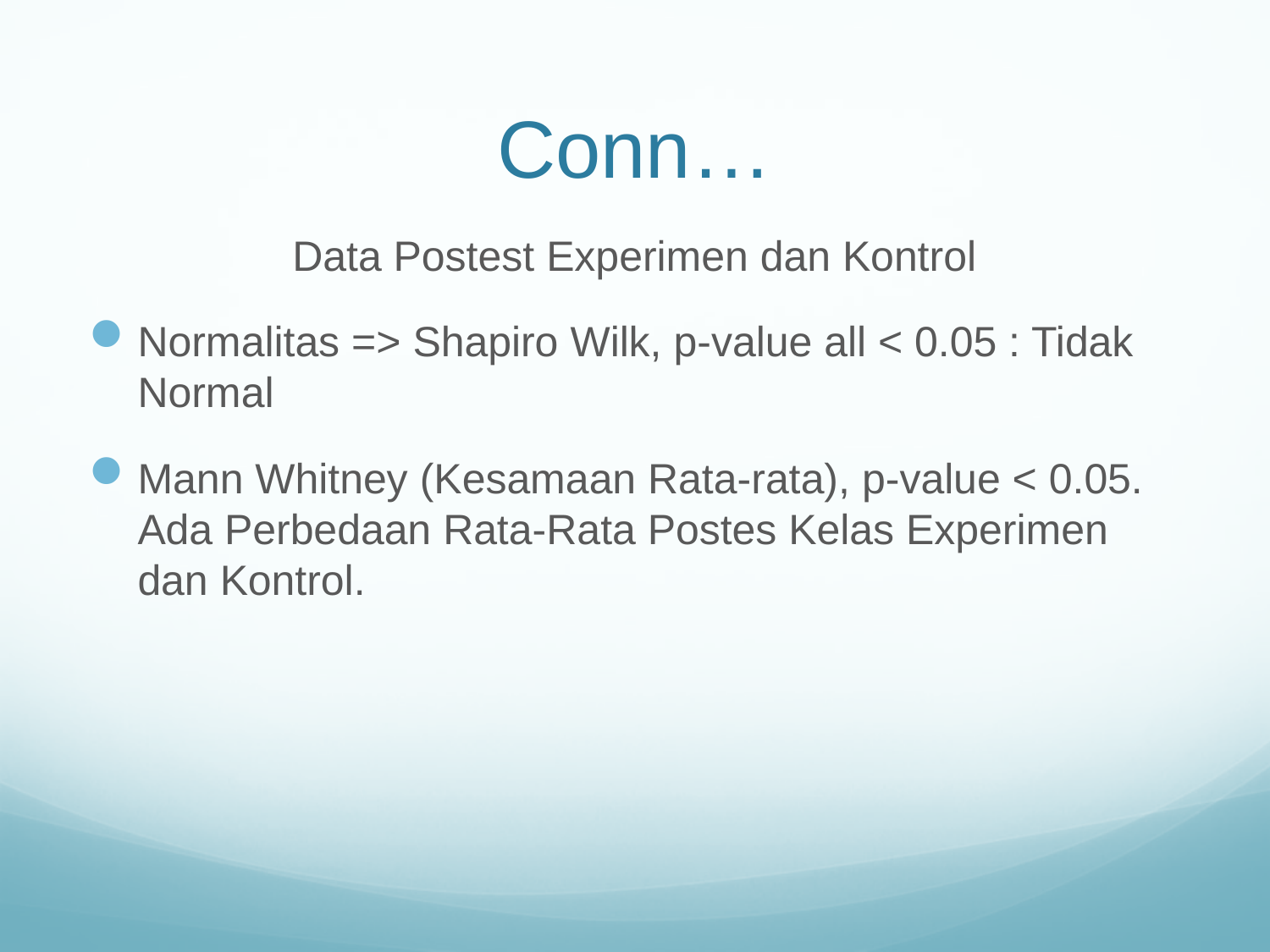

# Conn…
Data Postest Experimen dan Kontrol
Normalitas => Shapiro Wilk, p-value all < 0.05 : Tidak Normal
Mann Whitney (Kesamaan Rata-rata), p-value < 0.05. Ada Perbedaan Rata-Rata Postes Kelas Experimen dan Kontrol.